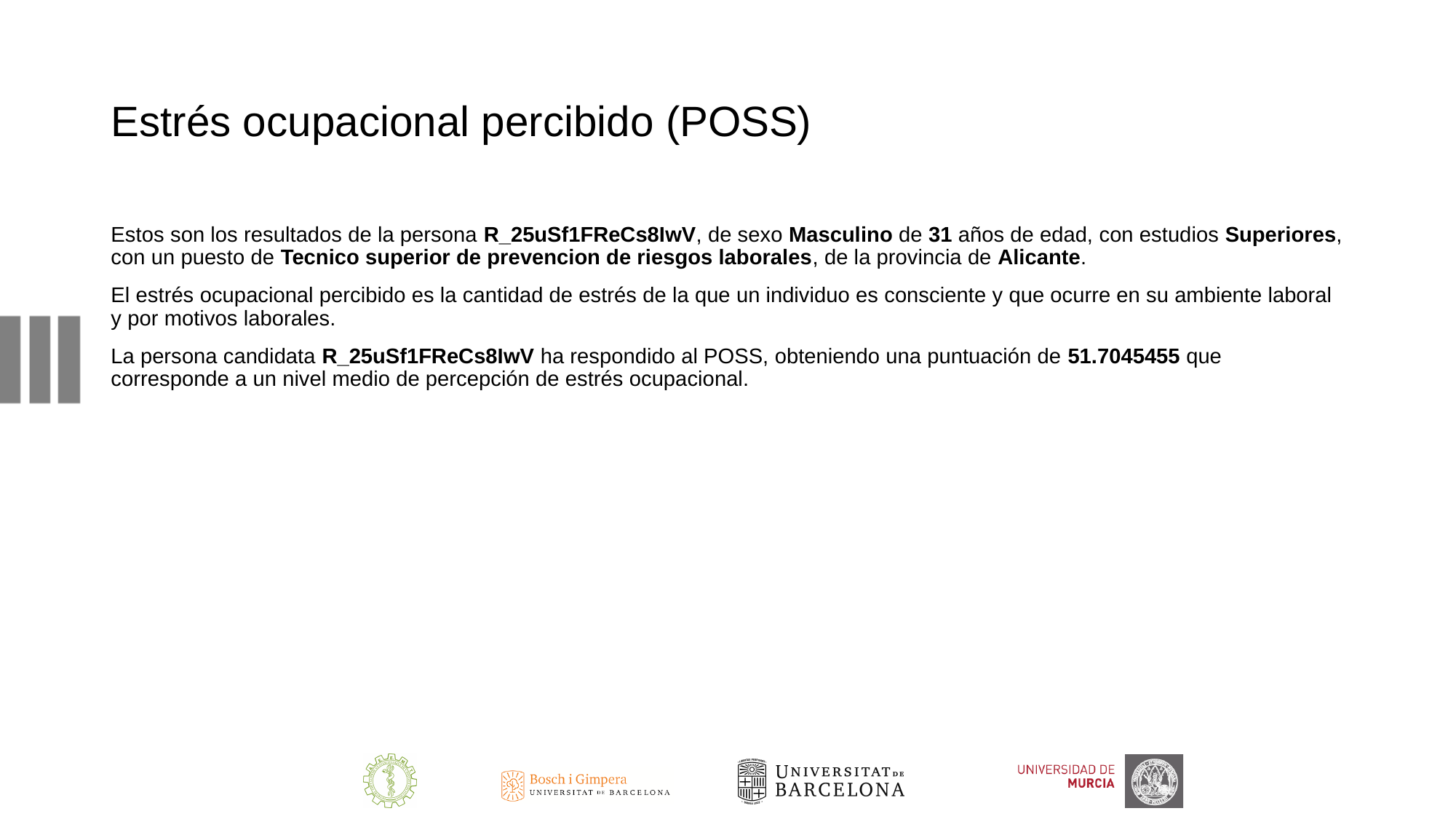

# Estrés ocupacional percibido (POSS)
Estos son los resultados de la persona R_25uSf1FReCs8IwV, de sexo Masculino de 31 años de edad, con estudios Superiores, con un puesto de Tecnico superior de prevencion de riesgos laborales, de la provincia de Alicante.
El estrés ocupacional percibido es la cantidad de estrés de la que un individuo es consciente y que ocurre en su ambiente laboral y por motivos laborales.
La persona candidata R_25uSf1FReCs8IwV ha respondido al POSS, obteniendo una puntuación de 51.7045455 que corresponde a un nivel medio de percepción de estrés ocupacional.